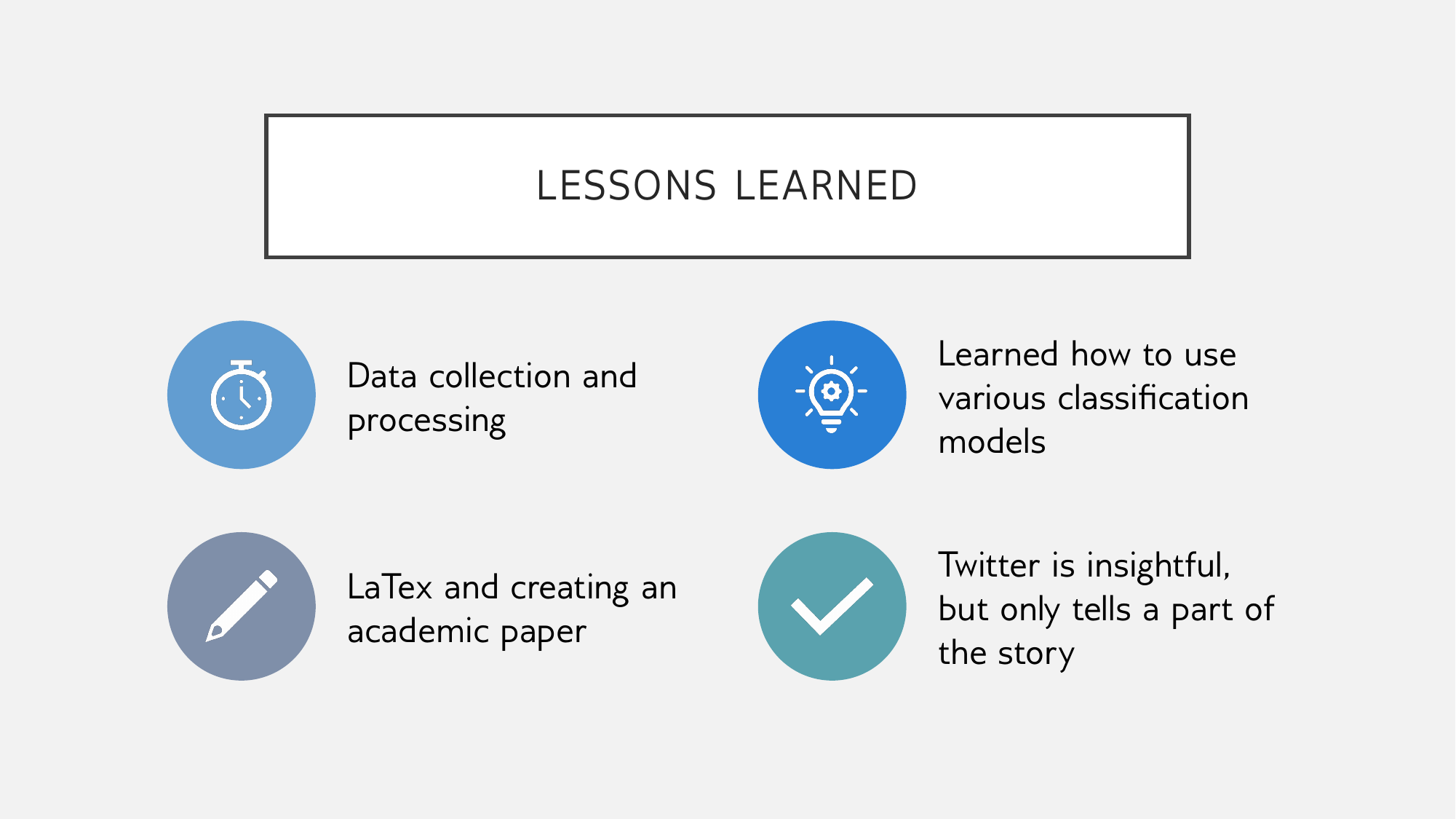

# Lessons Learned
Data collection and processing
Learned how to use various classification models
LaTex and creating an academic paper
Twitter is insightful, but only tells a part of the story